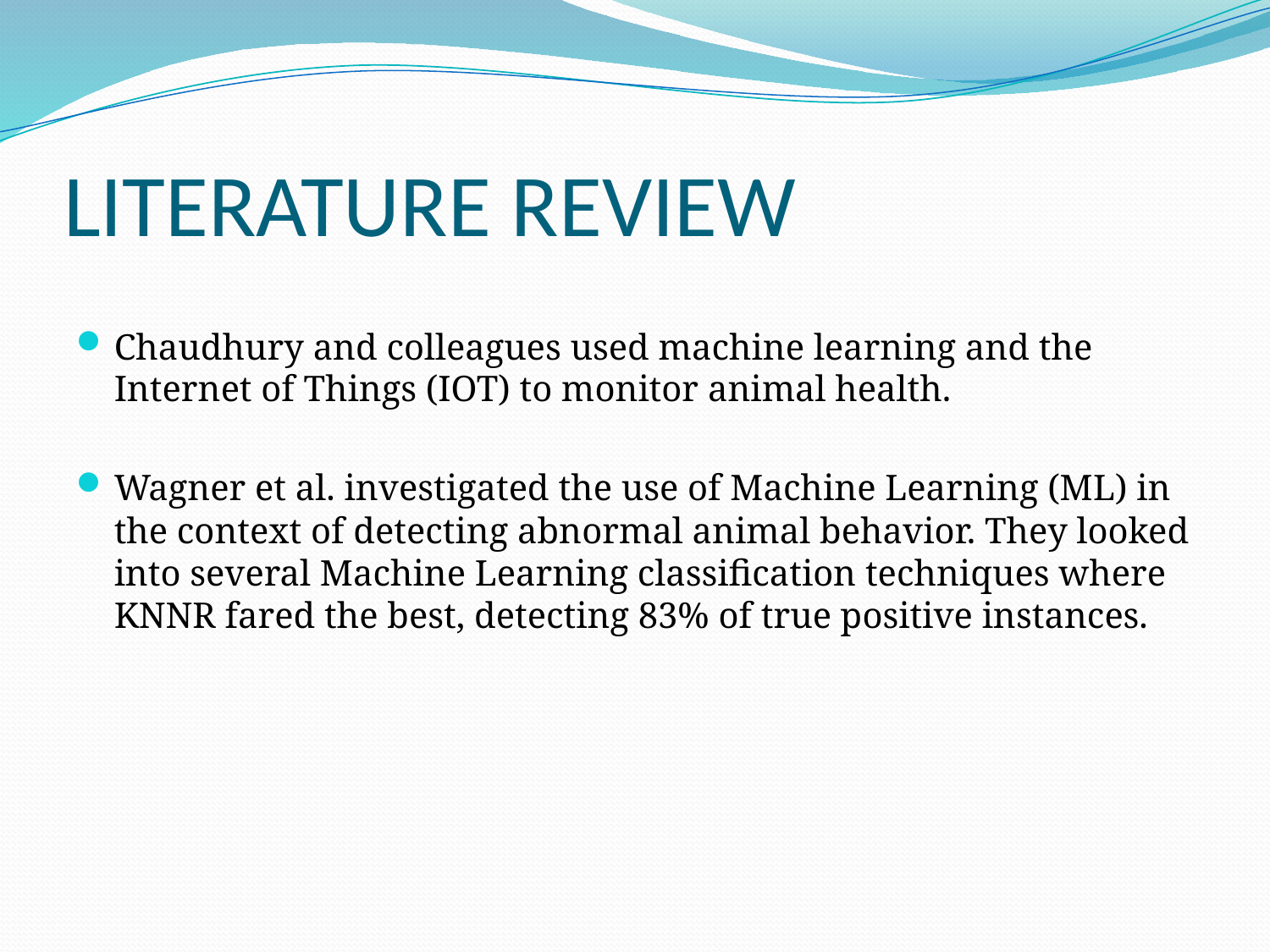

# LITERATURE REVIEW

Chaudhury and colleagues used machine learning and the Internet of Things (IOT) to monitor animal health.

Wagner et al. investigated the use of Machine Learning (ML) in the context of detecting abnormal animal behavior. They looked into several Machine Learning classification techniques where KNNR fared the best, detecting 83% of true positive instances.